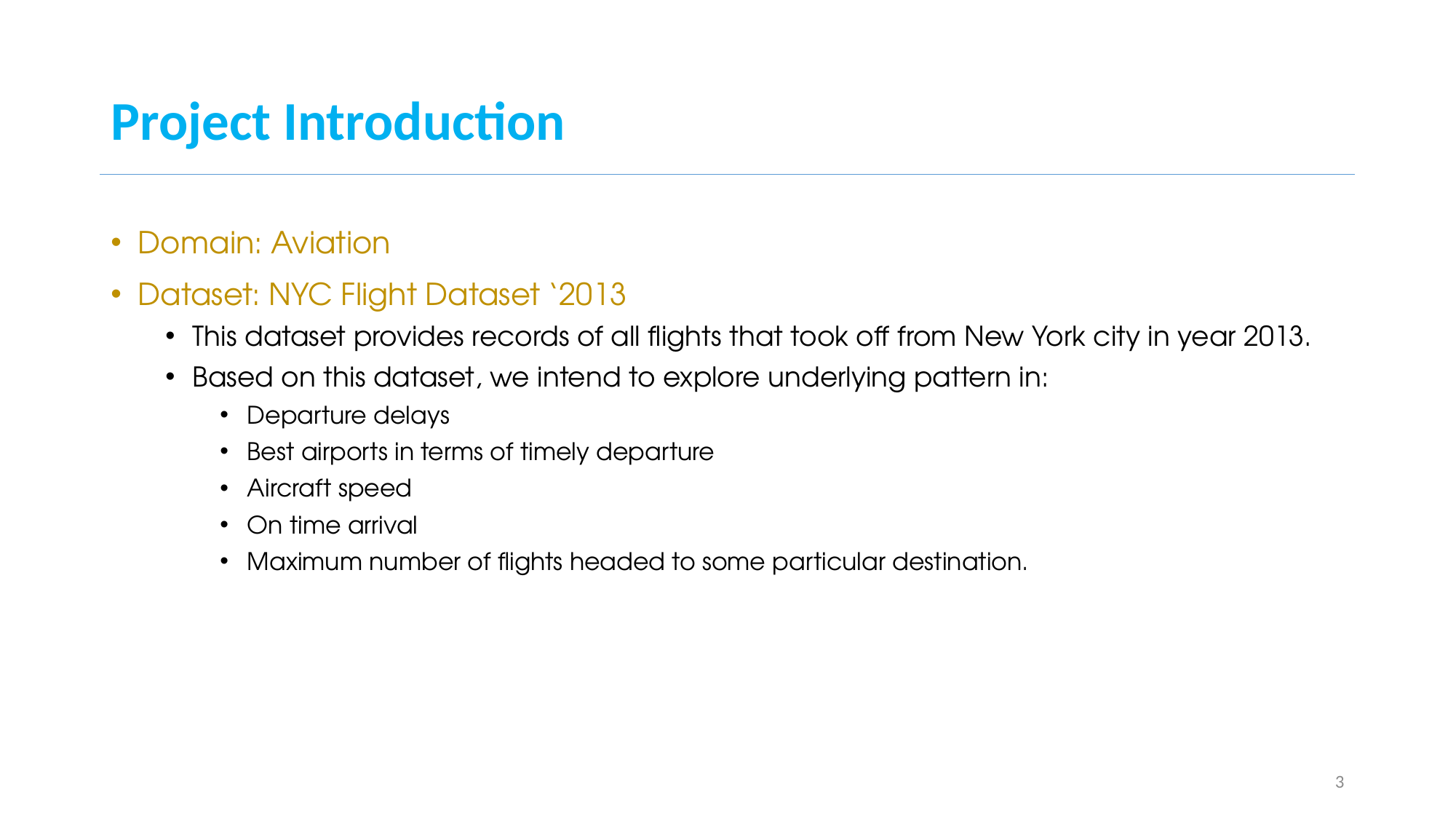

# Project Introduction
Domain: Aviation
Dataset: NYC Flight Dataset ‘2013
This dataset provides records of all flights that took off from New York city in year 2013.
Based on this dataset, we intend to explore underlying pattern in:
Departure delays
Best airports in terms of timely departure
Aircraft speed
On time arrival
Maximum number of flights headed to some particular destination.

3